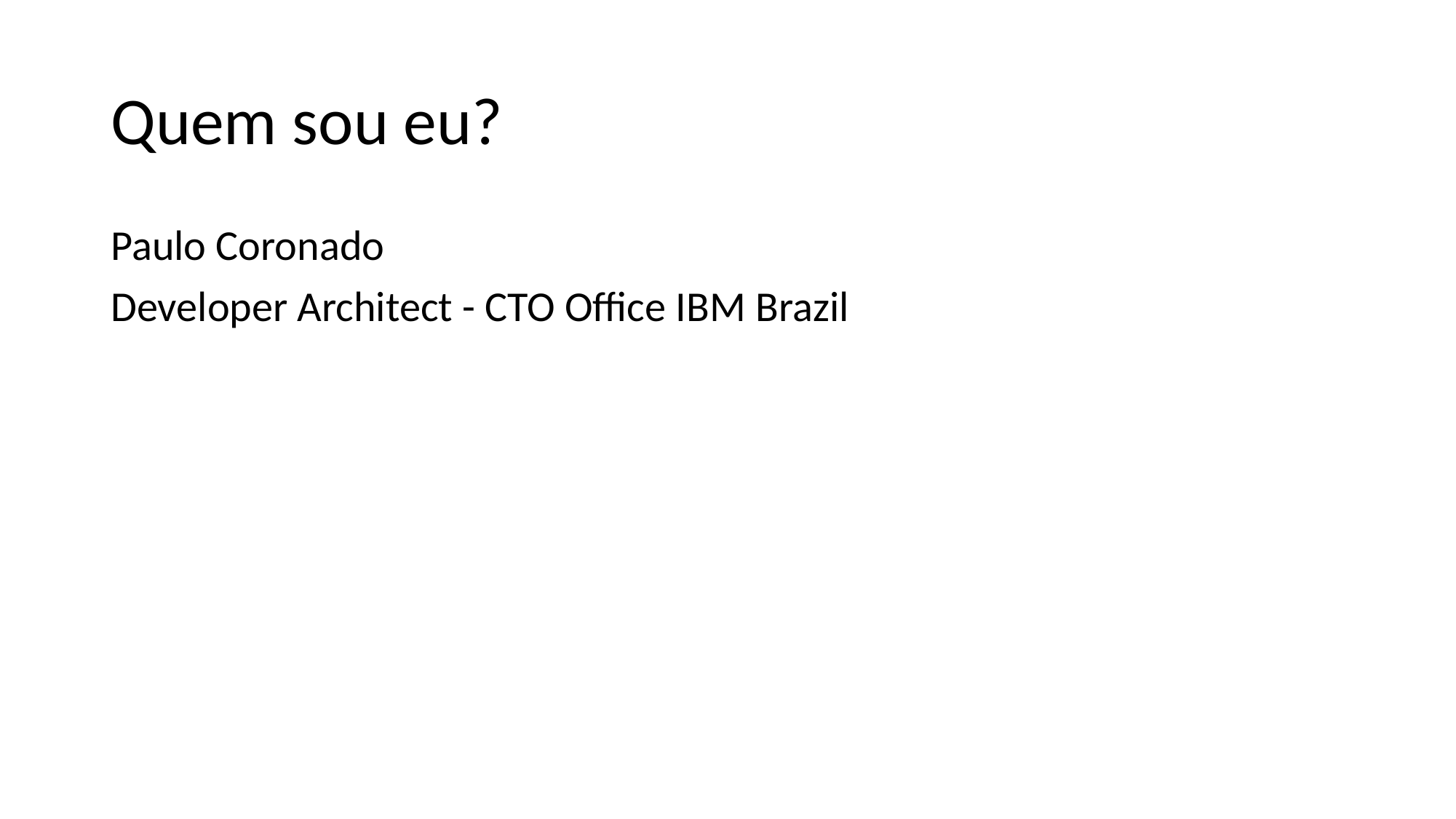

# Quem sou eu?
Paulo Coronado
Developer Architect - CTO Office IBM Brazil